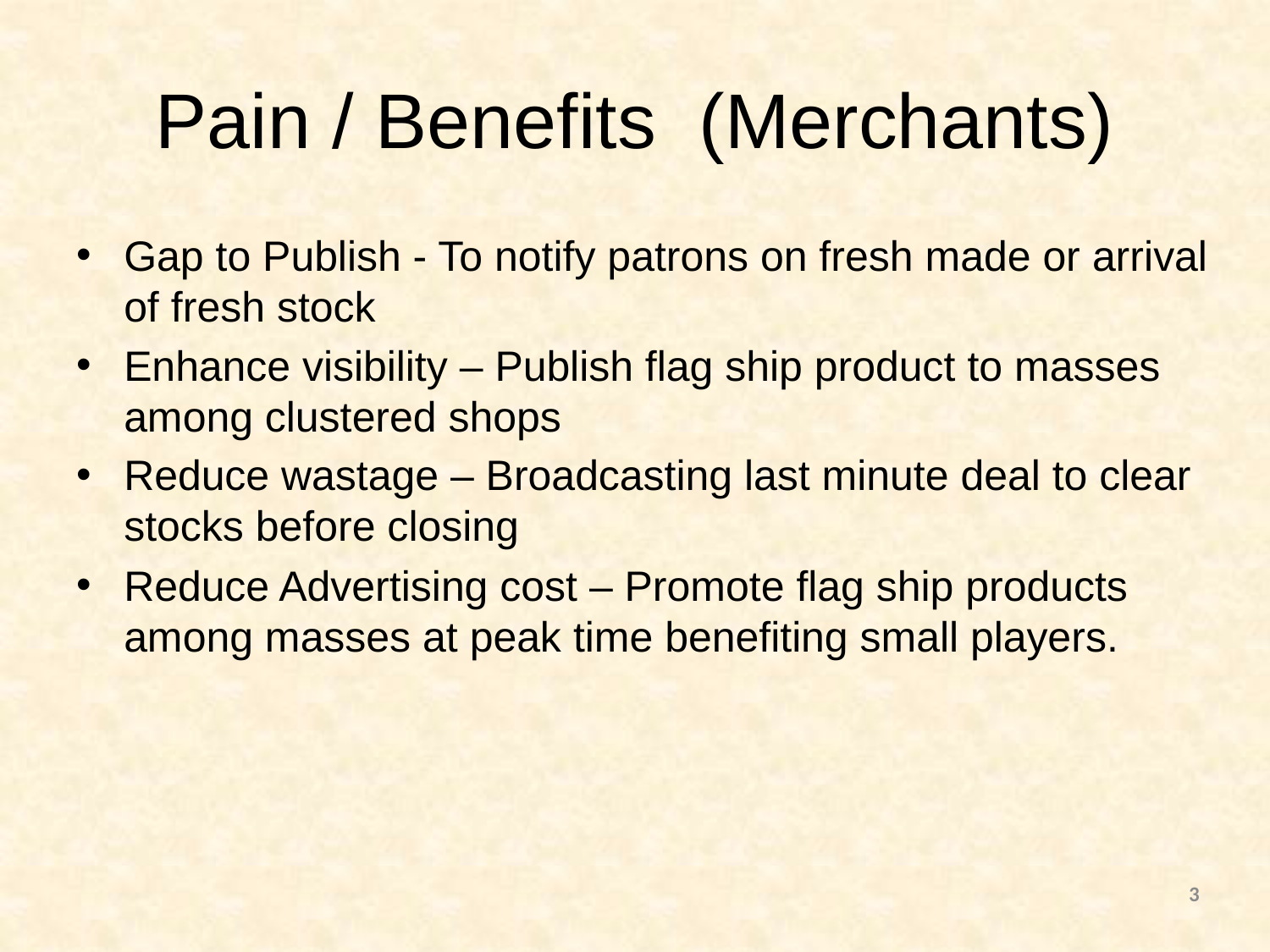

# Pain / Benefits  (Merchants)
Gap to Publish - To notify patrons on fresh made or arrival of fresh stock
Enhance visibility – Publish flag ship product to masses among clustered shops
Reduce wastage – Broadcasting last minute deal to clear stocks before closing
Reduce Advertising cost – Promote flag ship products among masses at peak time benefiting small players.

3